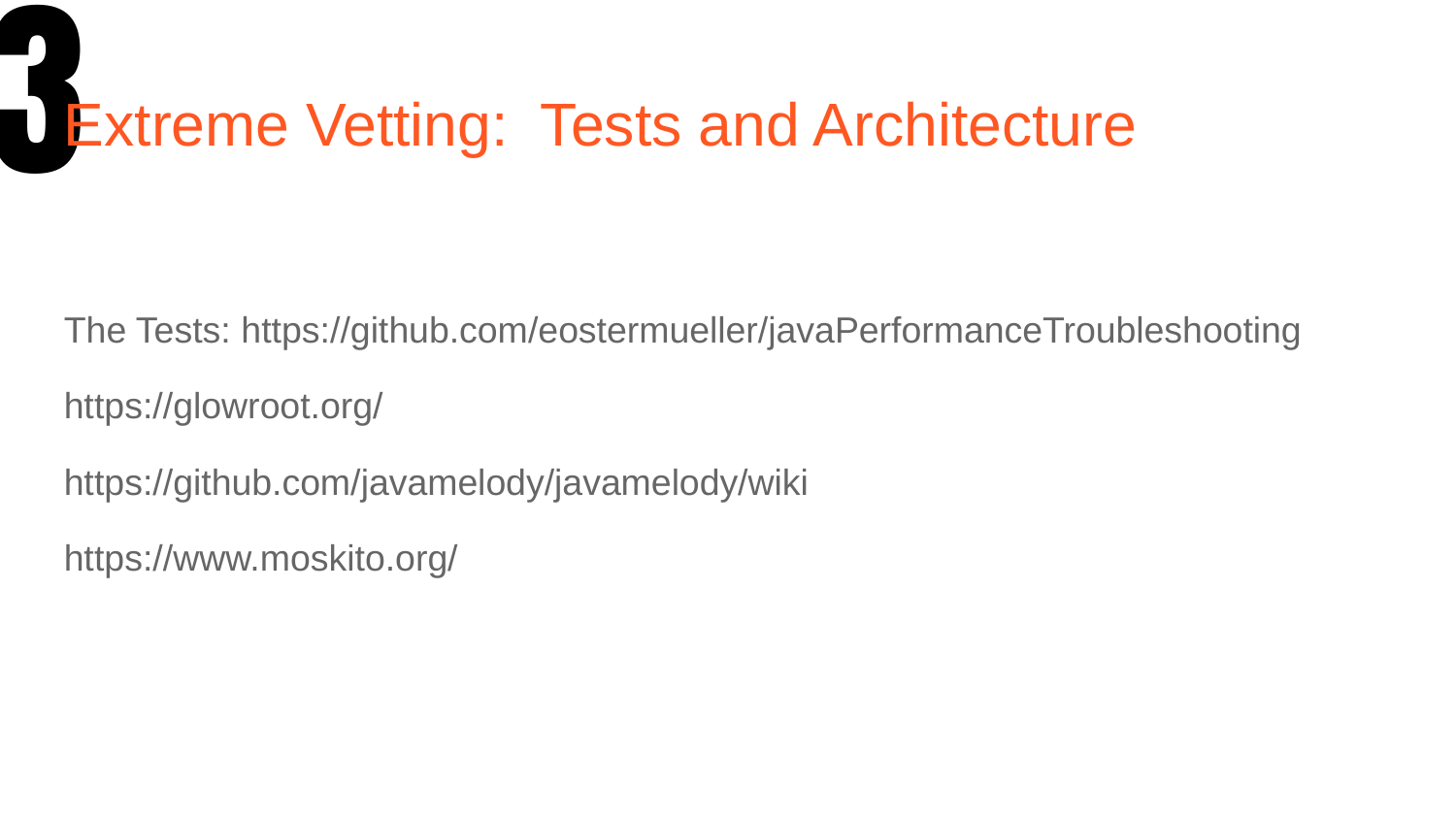

3
Extreme Vetting:  Tests and Architecture
The Tests: https://github.com/eostermueller/javaPerformanceTroubleshooting
https://glowroot.org/
https://github.com/javamelody/javamelody/wiki
https://www.moskito.org/